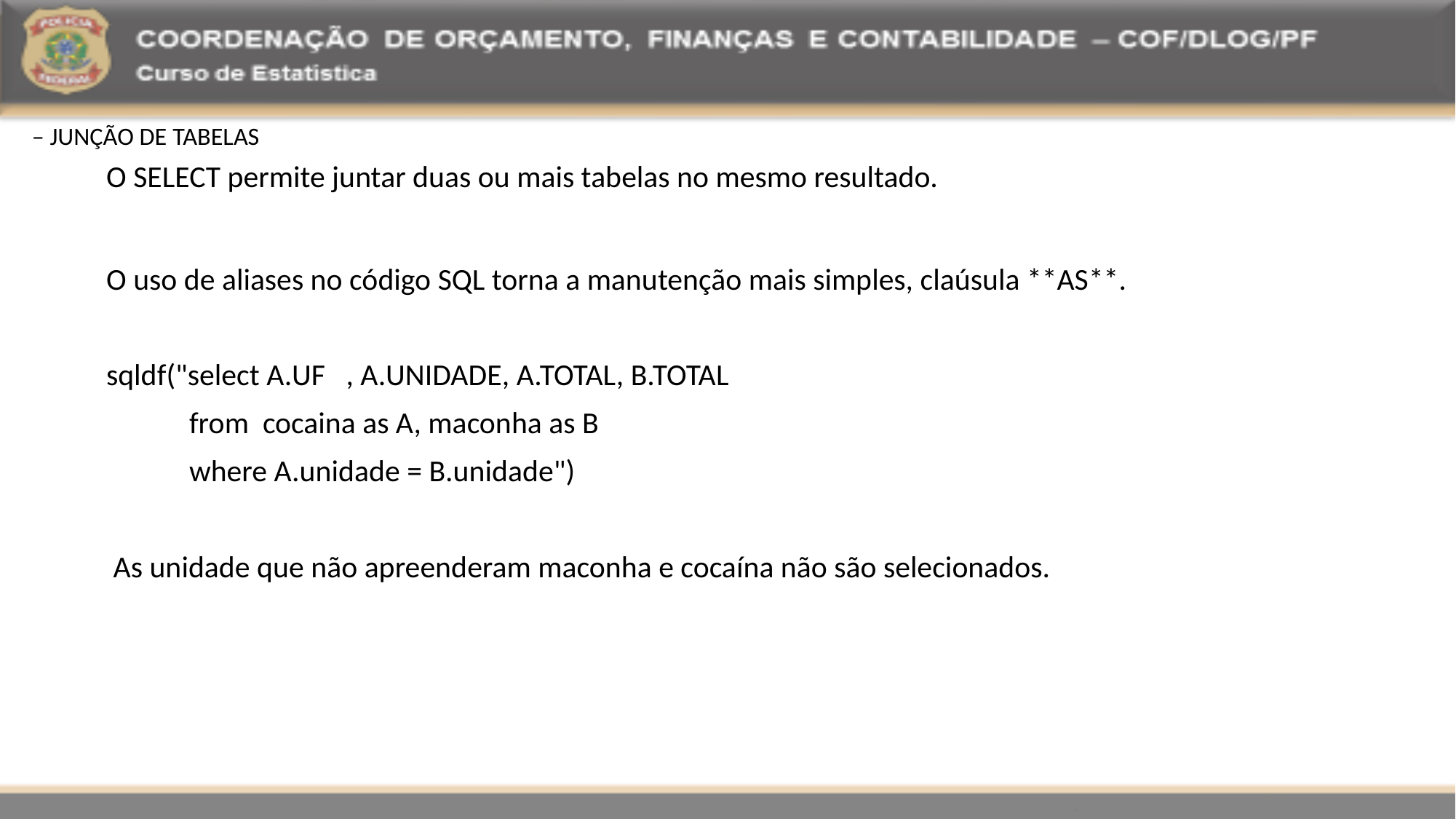

– JUNÇÃO DE TABELAS
O SELECT permite juntar duas ou mais tabelas no mesmo resultado.

O uso de aliases no código SQL torna a manutenção mais simples, claúsula **AS**.

sqldf("select A.UF   , A.UNIDADE, A.TOTAL, B.TOTAL
            from  cocaina as A, maconha as B
            where A.unidade = B.unidade")

 As unidade que não apreenderam maconha e cocaína não são selecionados.